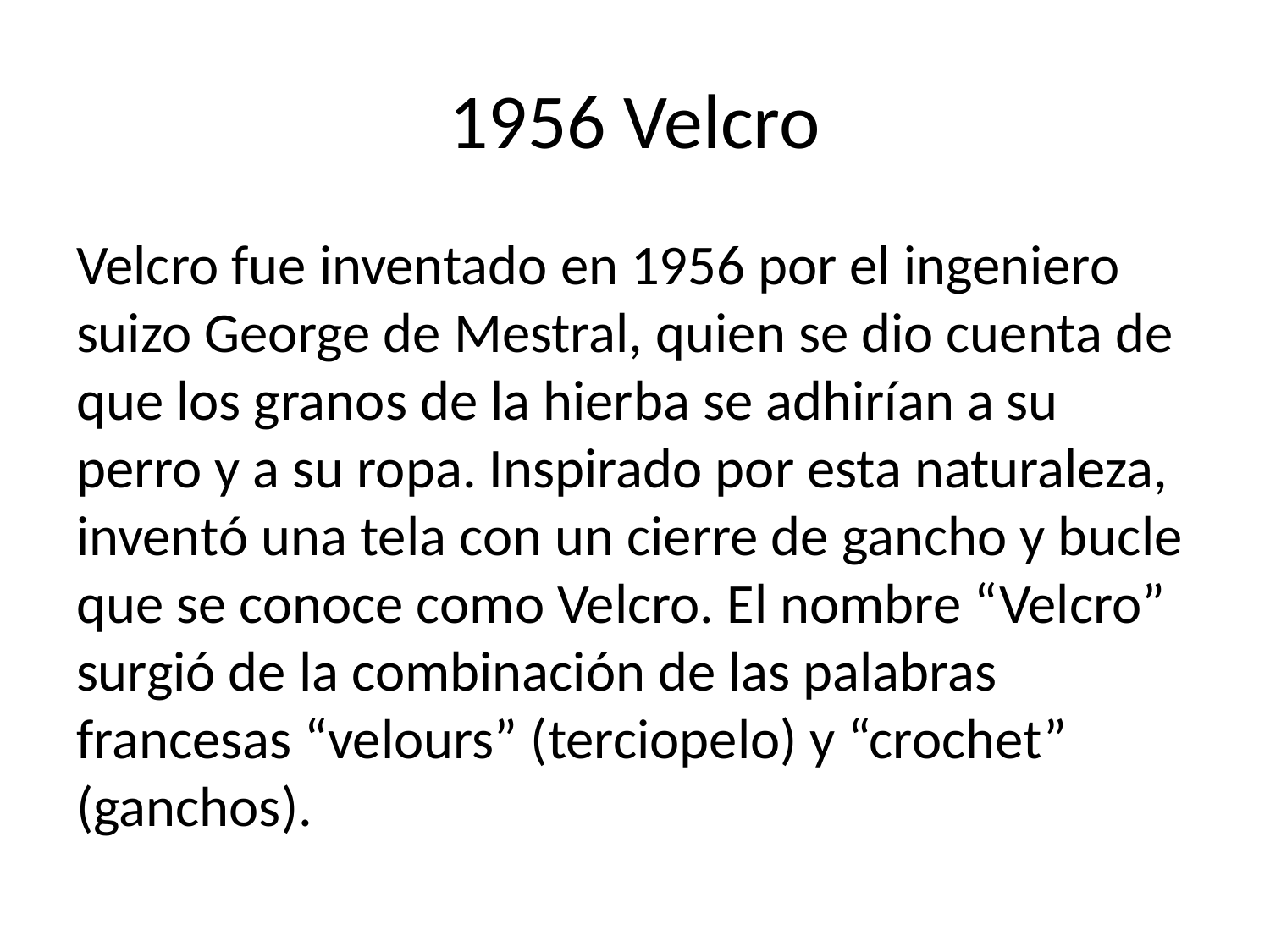

# 1956 Velcro
Velcro fue inventado en 1956 por el ingeniero suizo George de Mestral, quien se dio cuenta de que los granos de la hierba se adhirían a su perro y a su ropa. Inspirado por esta naturaleza, inventó una tela con un cierre de gancho y bucle que se conoce como Velcro. El nombre “Velcro” surgió de la combinación de las palabras francesas “velours” (terciopelo) y “crochet” (ganchos).